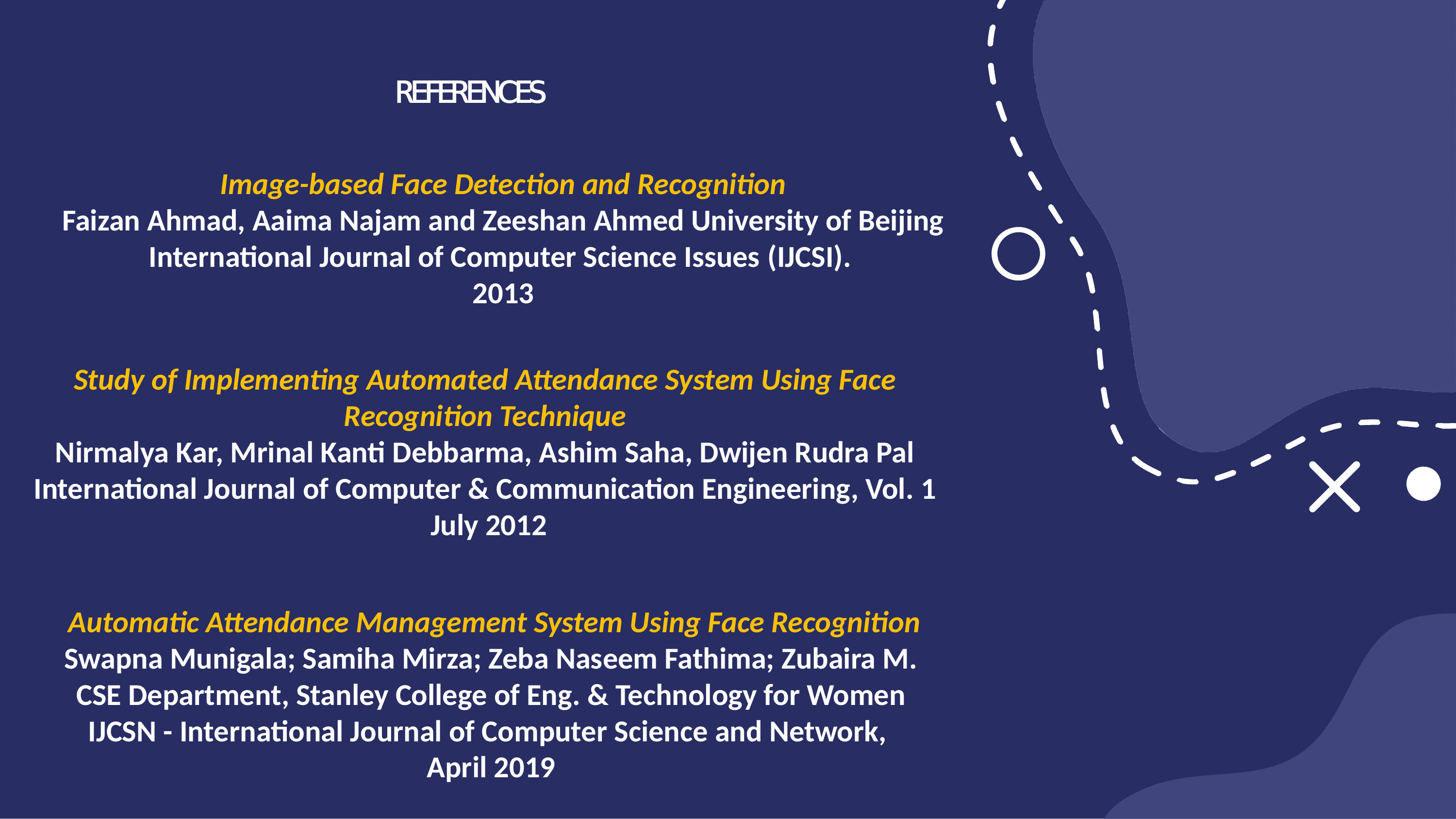

REFERENCES
Image-based Face Detection and Recognition
Faizan Ahmad, Aaima Najam and Zeeshan Ahmed University of Beijing
International Journal of Computer Science Issues (IJCSI).
2013
Study of Implementing Automated Attendance System Using Face Recognition Technique
Nirmalya Kar, Mrinal Kanti Debbarma, Ashim Saha, Dwijen Rudra Pal
International Journal of Computer & Communication Engineering, Vol. 1
 July 2012
 Automatic Attendance Management System Using Face Recognition
Swapna Munigala; Samiha Mirza; Zeba Naseem Fathima; Zubaira M.
CSE Department, Stanley College of Eng. & Technology for Women
IJCSN - International Journal of Computer Science and Network,
April 2019